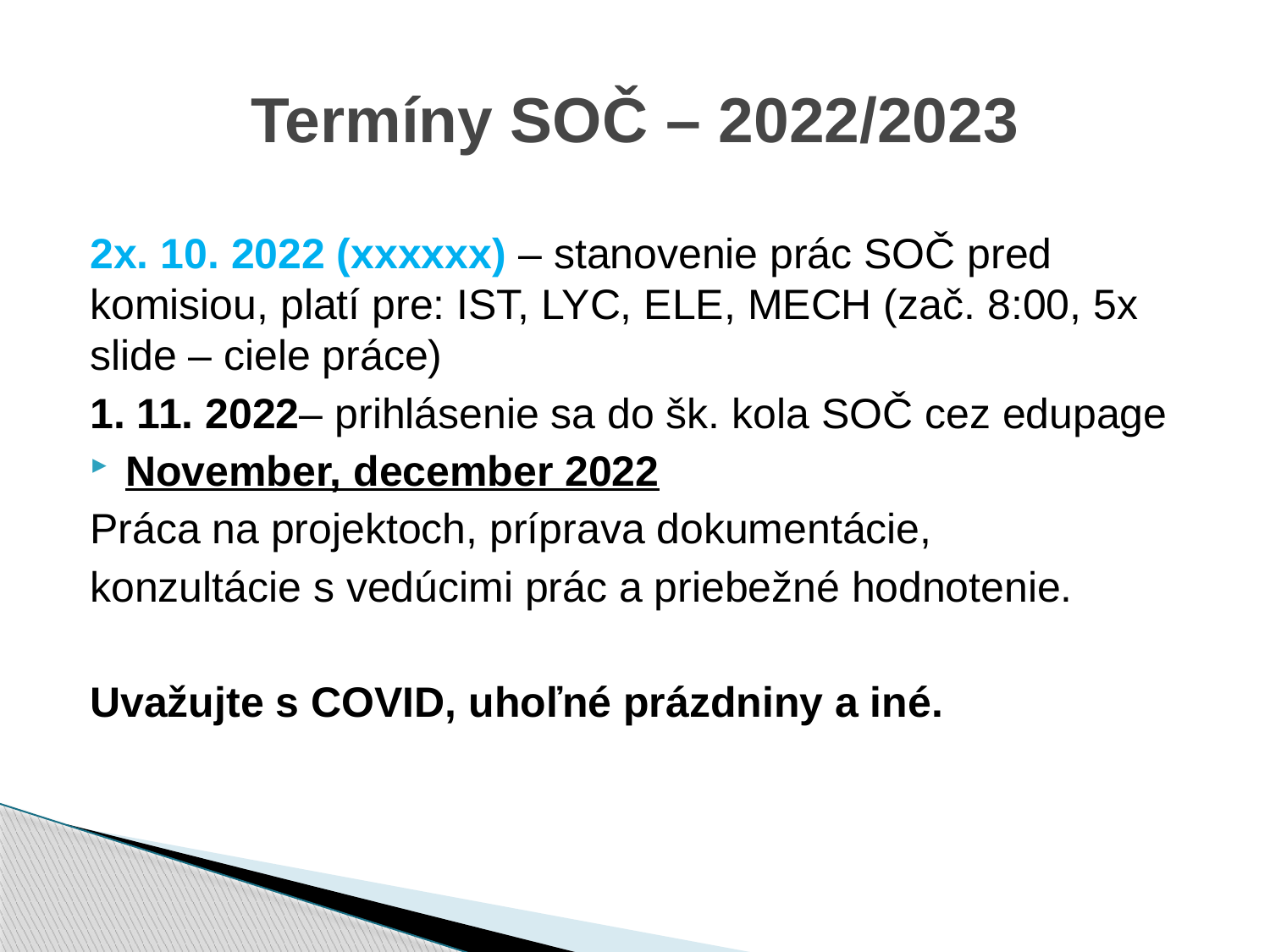

# Termíny SOČ – 2022/2023

2x. 10. 2022 (xxxxxx) – stanovenie prác SOČ pred komisiou, platí pre: IST, LYC, ELE, MECH (zač. 8:00, 5x slide – ciele práce)
1. 11. 2022– prihlásenie sa do šk. kola SOČ cez edupage
November, december 2022
Práca na projektoch, príprava dokumentácie,
konzultácie s vedúcimi prác a priebežné hodnotenie.

Uvažujte s COVID, uhoľné prázdniny a iné.